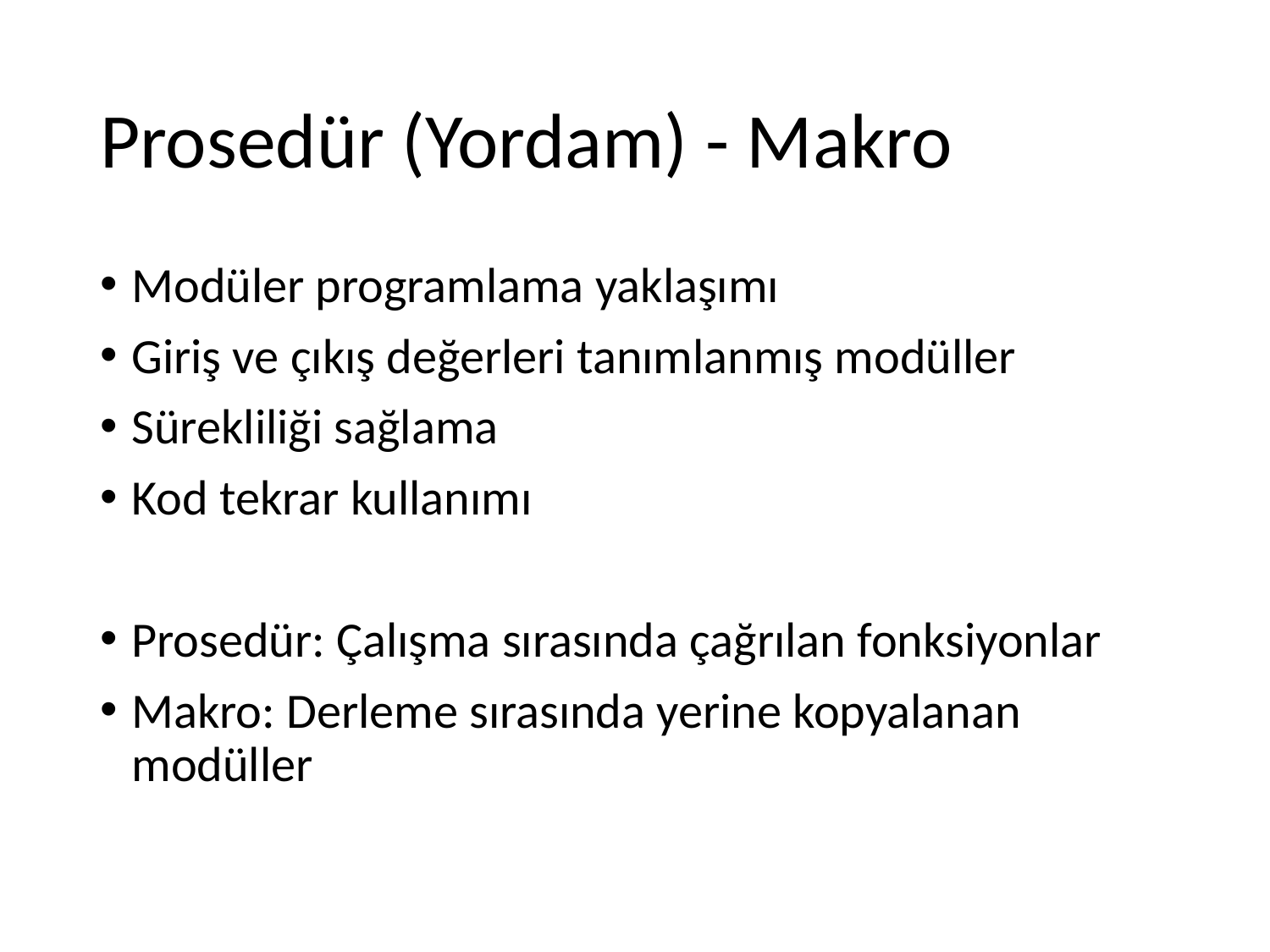

# Prosedür (Yordam) - Makro
Modüler programlama yaklaşımı
Giriş ve çıkış değerleri tanımlanmış modüller
Sürekliliği sağlama
Kod tekrar kullanımı

Prosedür: Çalışma sırasında çağrılan fonksiyonlar
Makro: Derleme sırasında yerine kopyalanan modüller